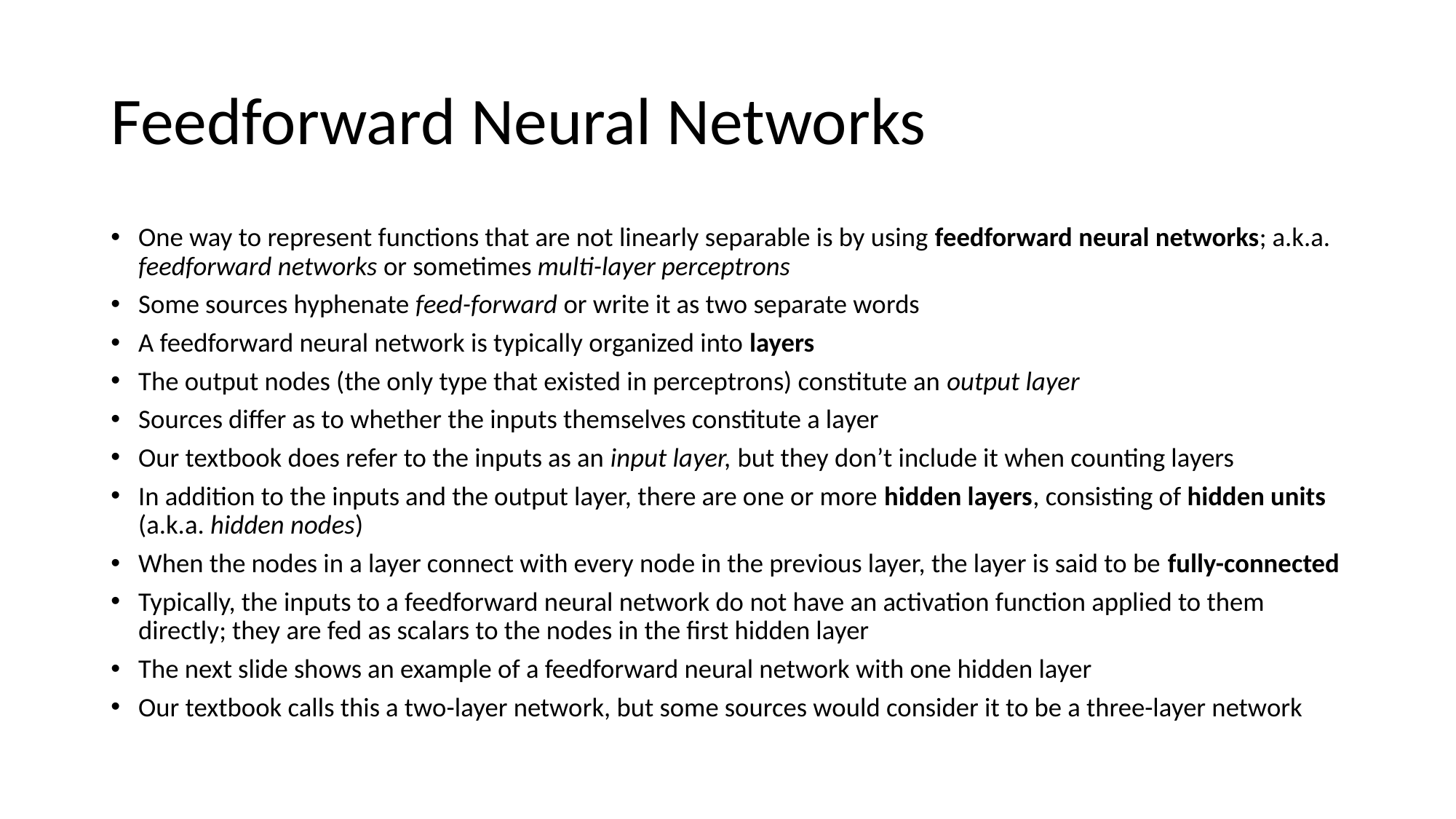

# Feedforward Neural Networks
One way to represent functions that are not linearly separable is by using feedforward neural networks; a.k.a. feedforward networks or sometimes multi-layer perceptrons
Some sources hyphenate feed-forward or write it as two separate words
A feedforward neural network is typically organized into layers
The output nodes (the only type that existed in perceptrons) constitute an output layer
Sources differ as to whether the inputs themselves constitute a layer
Our textbook does refer to the inputs as an input layer, but they don’t include it when counting layers
In addition to the inputs and the output layer, there are one or more hidden layers, consisting of hidden units (a.k.a. hidden nodes)
When the nodes in a layer connect with every node in the previous layer, the layer is said to be fully-connected
Typically, the inputs to a feedforward neural network do not have an activation function applied to them directly; they are fed as scalars to the nodes in the first hidden layer
The next slide shows an example of a feedforward neural network with one hidden layer
Our textbook calls this a two-layer network, but some sources would consider it to be a three-layer network